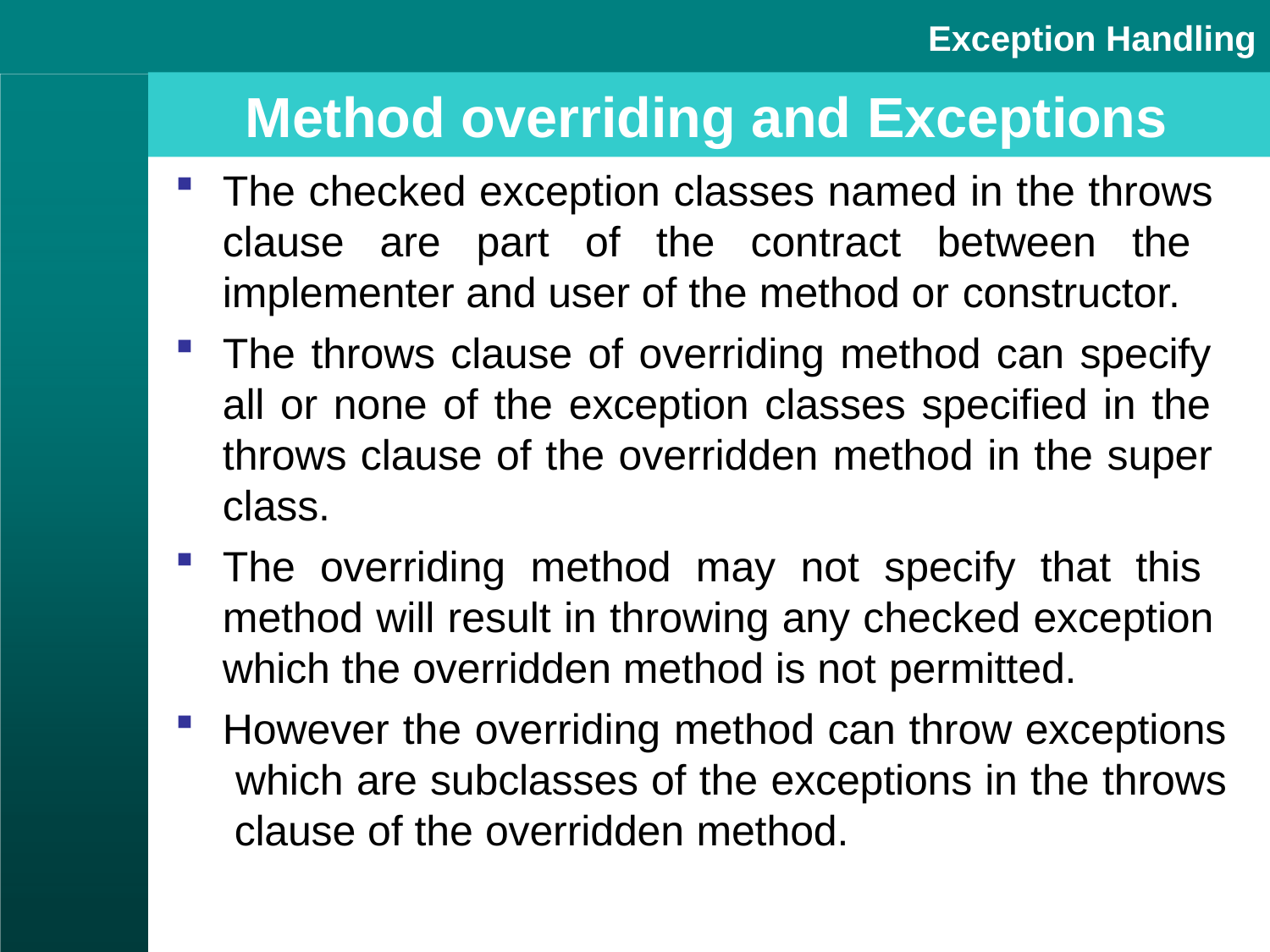

Exception Handling

# Method overriding and Exceptions

The checked exception classes named in the throws  clause are part of the contract between the  implementer and user of the method or constructor.
The throws clause of overriding method can specify  all or none of the exception classes specified in the  throws clause of the overridden method in the super  class.
The overriding method may not specify that this  method will result in throwing any checked exception  which the overridden method is not permitted.
However the overriding method can throw exceptions  which are subclasses of the exceptions in the throws  clause of the overridden method.